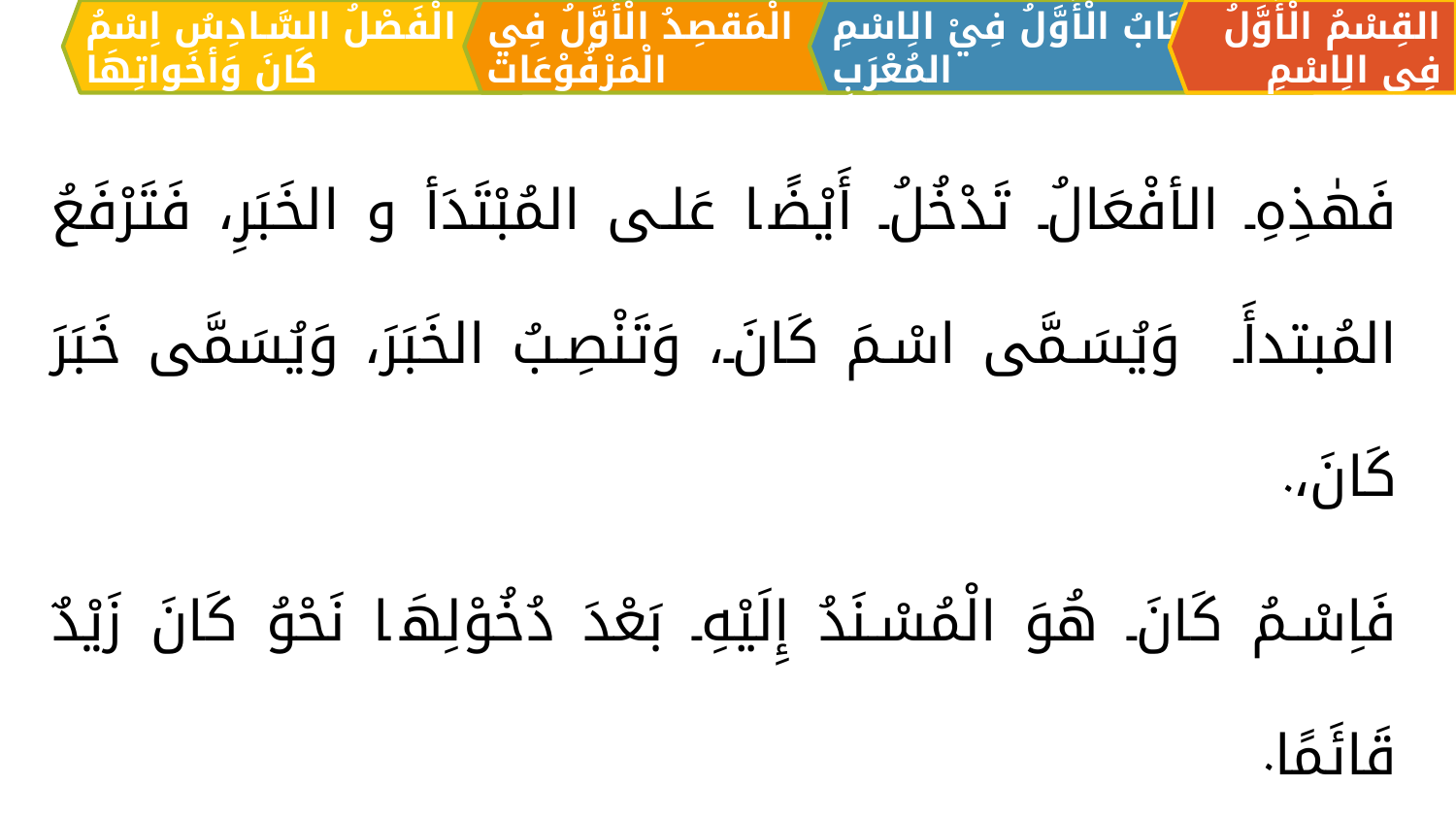

الْمَقصِدُ الْأَوَّلُ فِي الْمَرْفُوْعَات
القِسْمُ الْأَوَّلُ فِي الِاسْمِ
اَلبَابُ الْأَوَّلُ فِيْ الِاسْمِ المُعْرَبِ
الْفَصْلُ السَّـادِسُ اِسْمُ كَانَ وَأخَواتِهَا
فَهٰذِهِ الأفْعَالُ تَدْخُلُ أَيْضًا عَلى المُبْتَدَأ و الخَبَرِ، فَتَرْفَعُ المُبتدأَ  وَيُسَمَّی اسْمَ كَانَ، وَتَنْصِبُ الخَبَرَ، وَيُسَمَّی خَبَرَ كَانَ،.
فَاِسْمُ كَانَ هُوَ الْمُسْنَدُ إِلَيْهِ بَعْدَ دُخُوْلِهَا نَحْوُ كَانَ زَيْدٌ قَائَمًا.